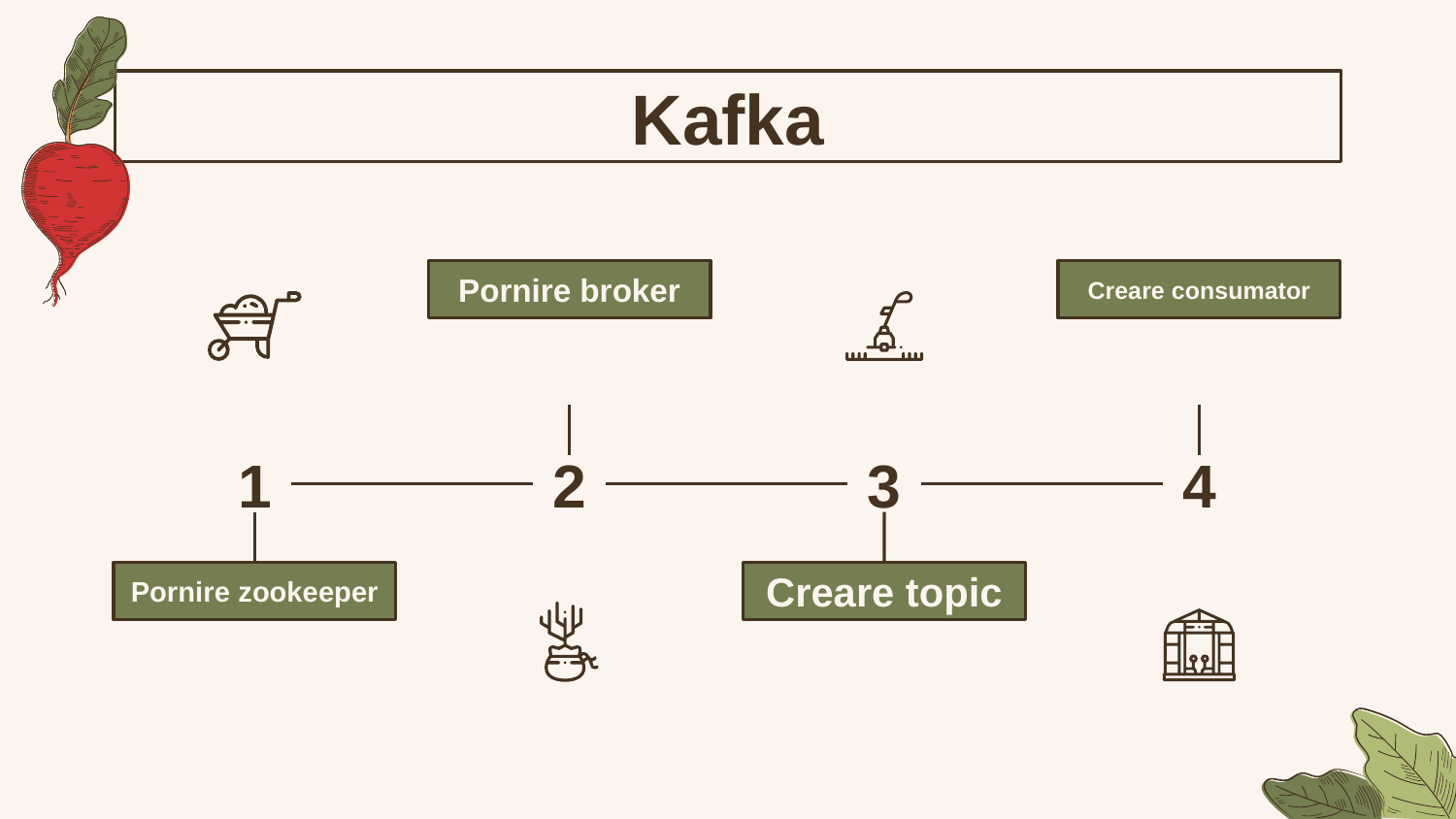

# Kafka
Pornire broker
Creare consumator

1
2
3
4
Pornire zookeeper
Creare topic